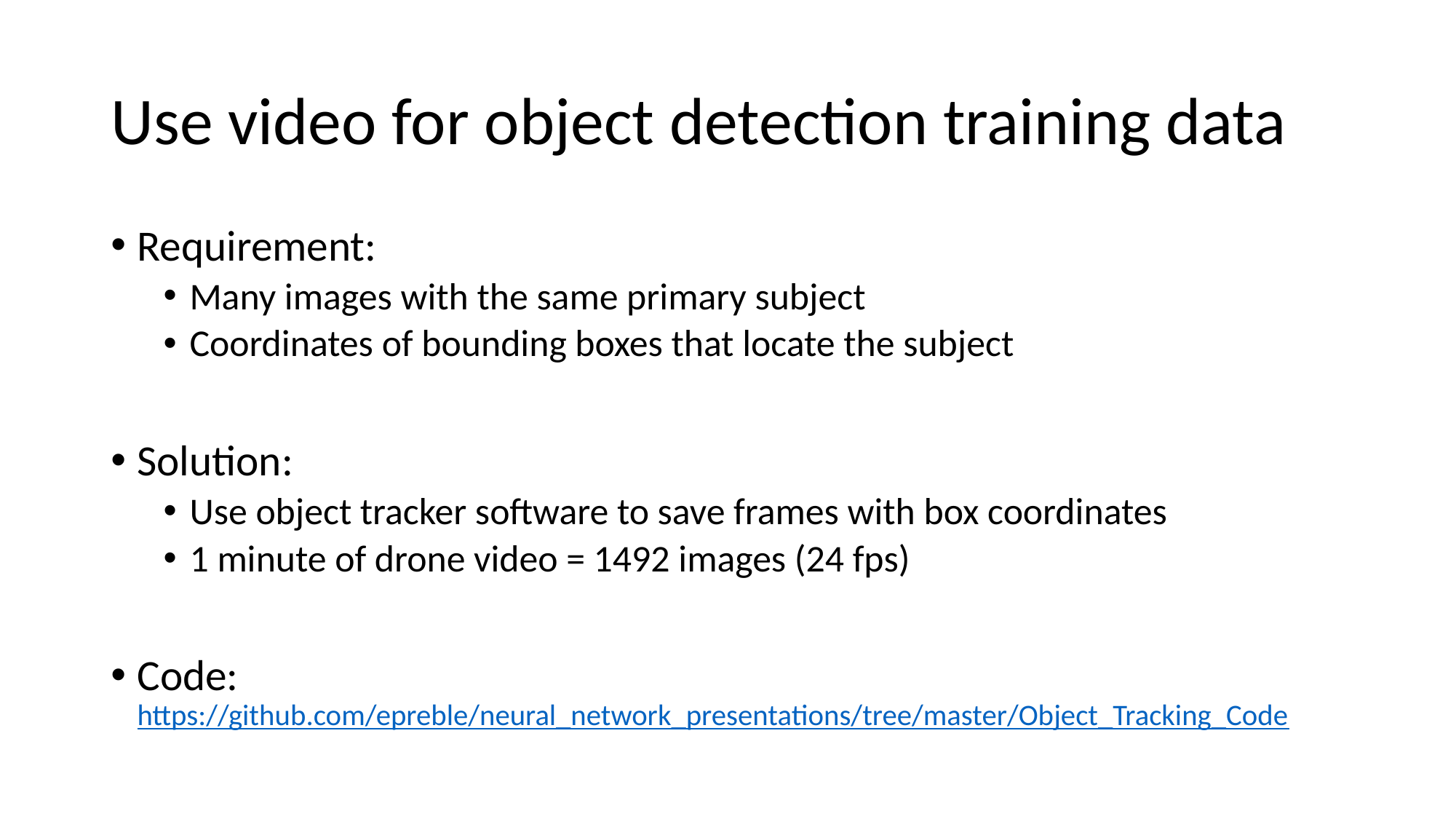

# Use video for object detection training data
Requirement:
Many images with the same primary subject
Coordinates of bounding boxes that locate the subject

Solution:
Use object tracker software to save frames with box coordinates
1 minute of drone video = 1492 images (24 fps)

Code:
https://github.com/epreble/neural_network_presentations/tree/master/Object_Tracking_Code